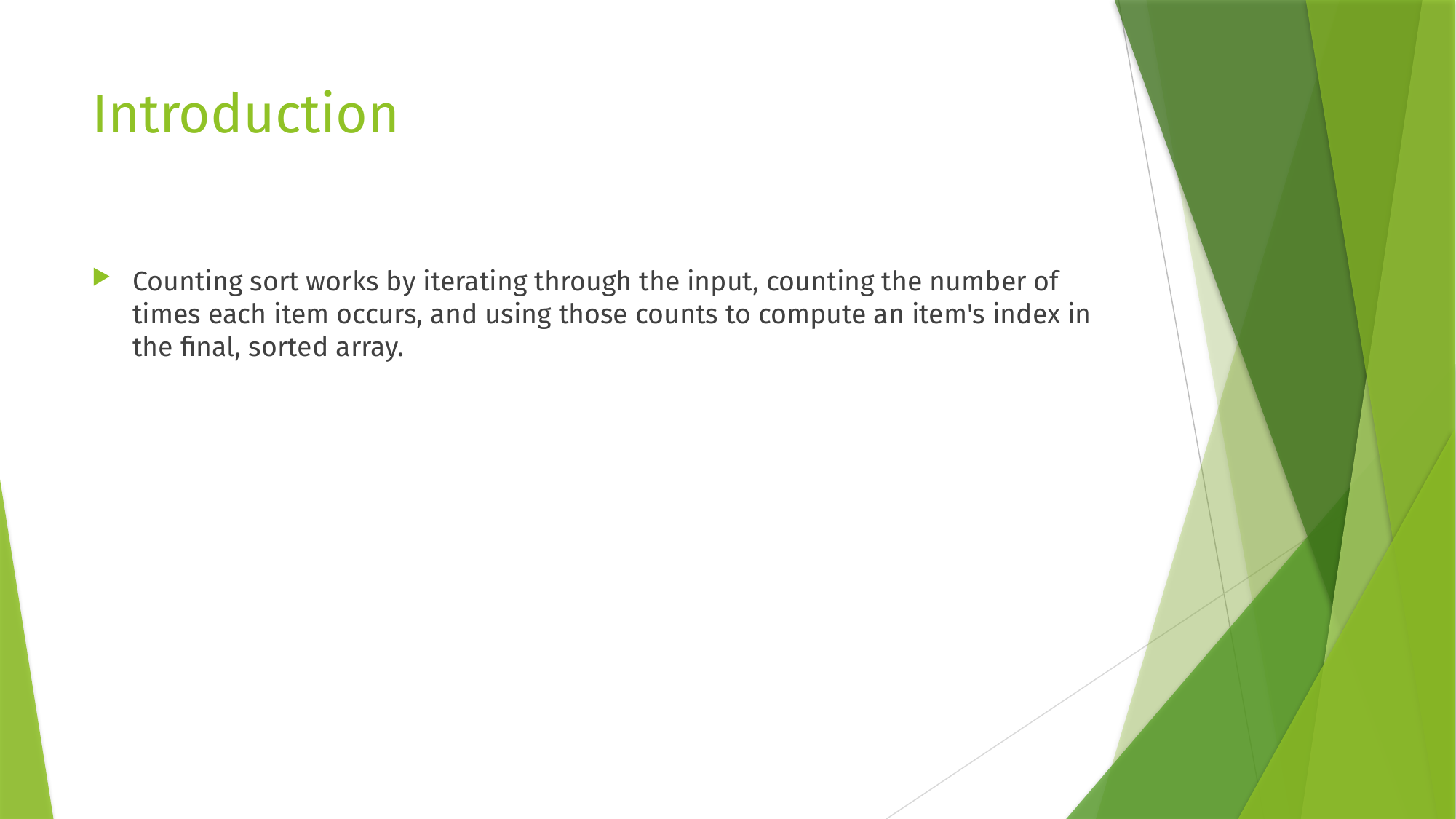

# Introduction
Counting sort works by iterating through the input, counting the number of times each item occurs, and using those counts to compute an item's index in the final, sorted array.